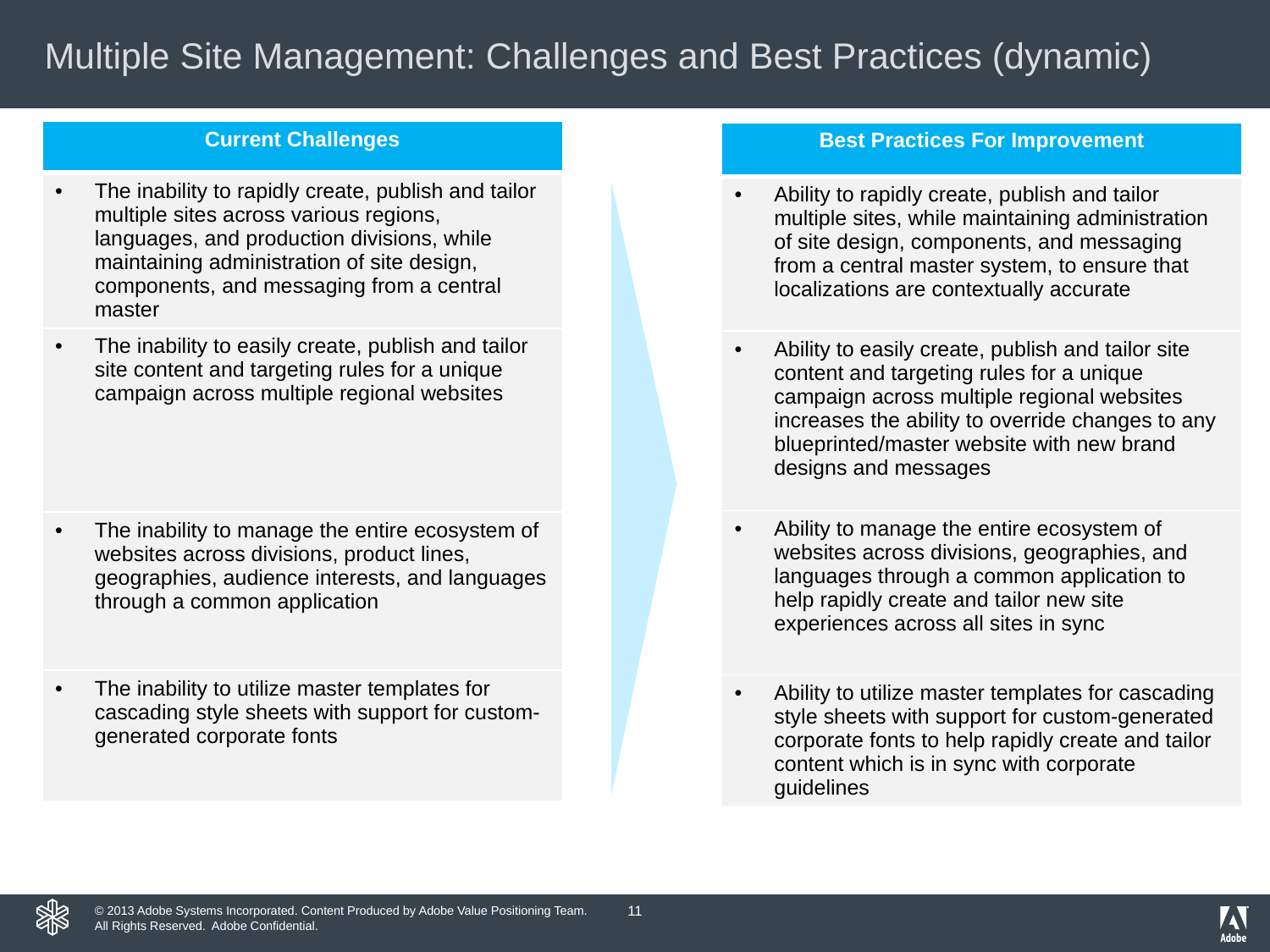

# Multiple Site Management: Challenges and Best Practices (dynamic)
| Current Challenges |
| --- |
| The inability to rapidly create, publish and tailor multiple sites across various regions, languages, and production divisions, while maintaining administration of site design, components, and messaging from a central master |
| The inability to easily create, publish and tailor site content and targeting rules for a unique campaign across multiple regional websites |
| The inability to manage the entire ecosystem of websites across divisions, product lines, geographies, audience interests, and languages through a common application |
| The inability to utilize master templates for cascading style sheets with support for custom-generated corporate fonts |
| Best Practices For Improvement |
| --- |
| Ability to rapidly create, publish and tailor multiple sites, while maintaining administration of site design, components, and messaging from a central master system, to ensure that localizations are contextually accurate |
| Ability to easily create, publish and tailor site content and targeting rules for a unique campaign across multiple regional websites increases the ability to override changes to any blueprinted/master website with new brand designs and messages |
| Ability to manage the entire ecosystem of websites across divisions, geographies, and languages through a common application to help rapidly create and tailor new site experiences across all sites in sync |
| Ability to utilize master templates for cascading style sheets with support for custom-generated corporate fonts to help rapidly create and tailor content which is in sync with corporate guidelines |
Dynamic Content:

Current Challenges
Best Practices

11